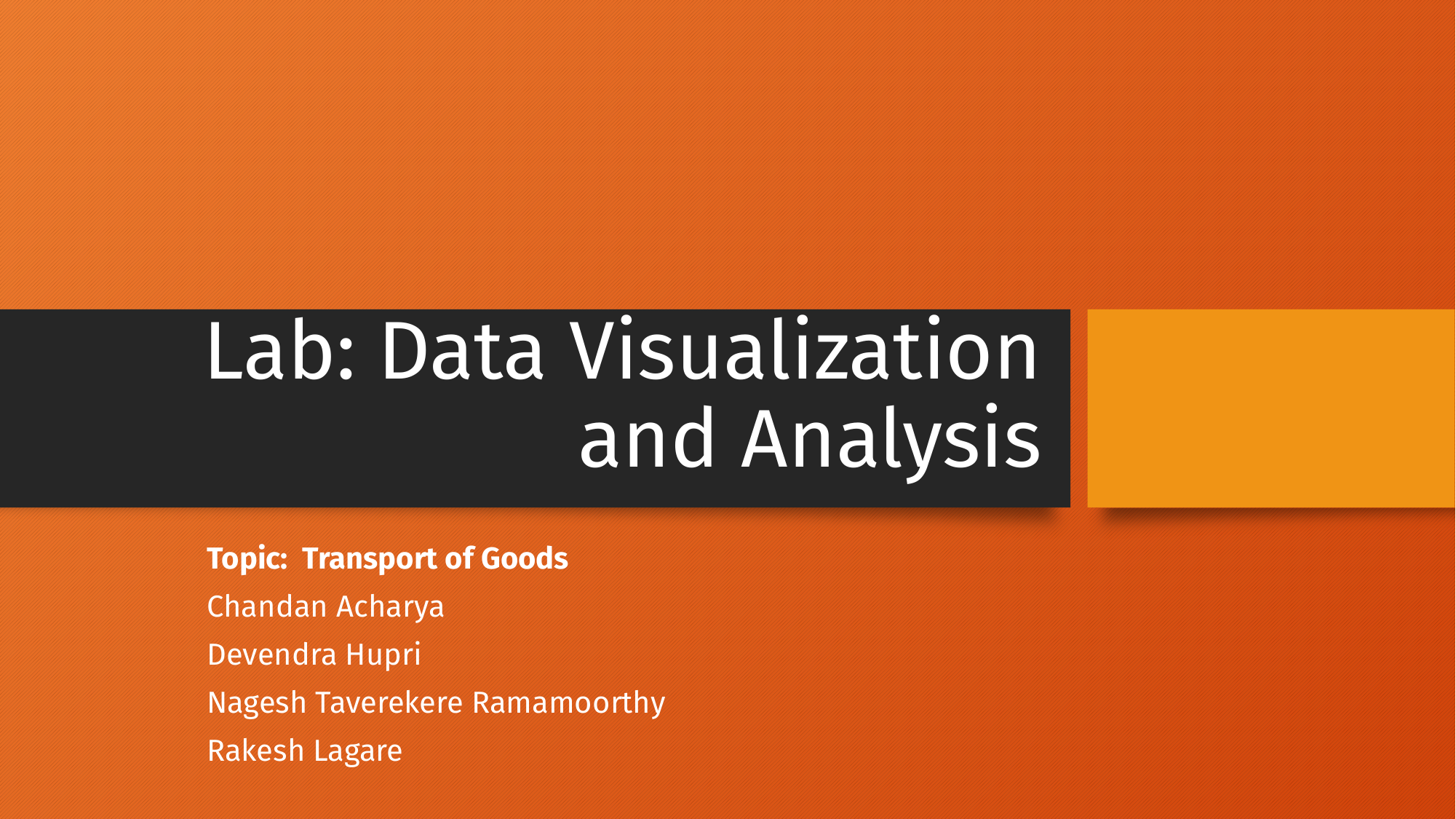

# Lab: Data Visualization and Analysis
Topic:  Transport of Goods
Chandan Acharya
Devendra Hupri
Nagesh Taverekere Ramamoorthy
Rakesh Lagare